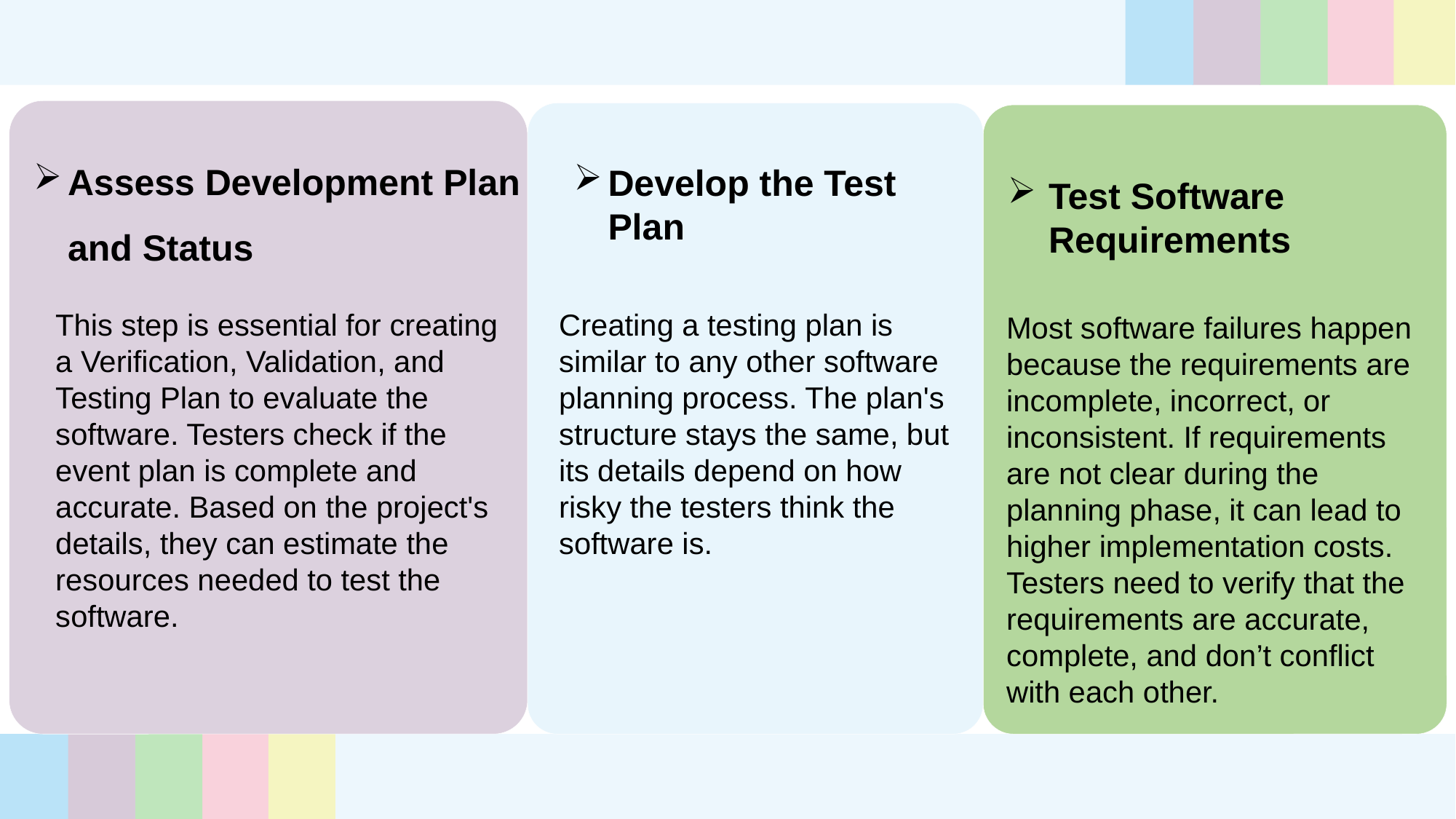

Assess Development Plan and Status

Develop the Test Plan
Test Software Requirements

This step is essential for creating a Verification, Validation, and Testing Plan to evaluate the software. Testers check if the event plan is complete and accurate. Based on the project's details, they can estimate the resources needed to test the software.
Creating a testing plan is similar to any other software planning process. The plan's structure stays the same, but its details depend on how risky the testers think the software is.
Most software failures happen because the requirements are incomplete, incorrect, or inconsistent. If requirements are not clear during the planning phase, it can lead to higher implementation costs. Testers need to verify that the requirements are accurate, complete, and don’t conflict with each other.